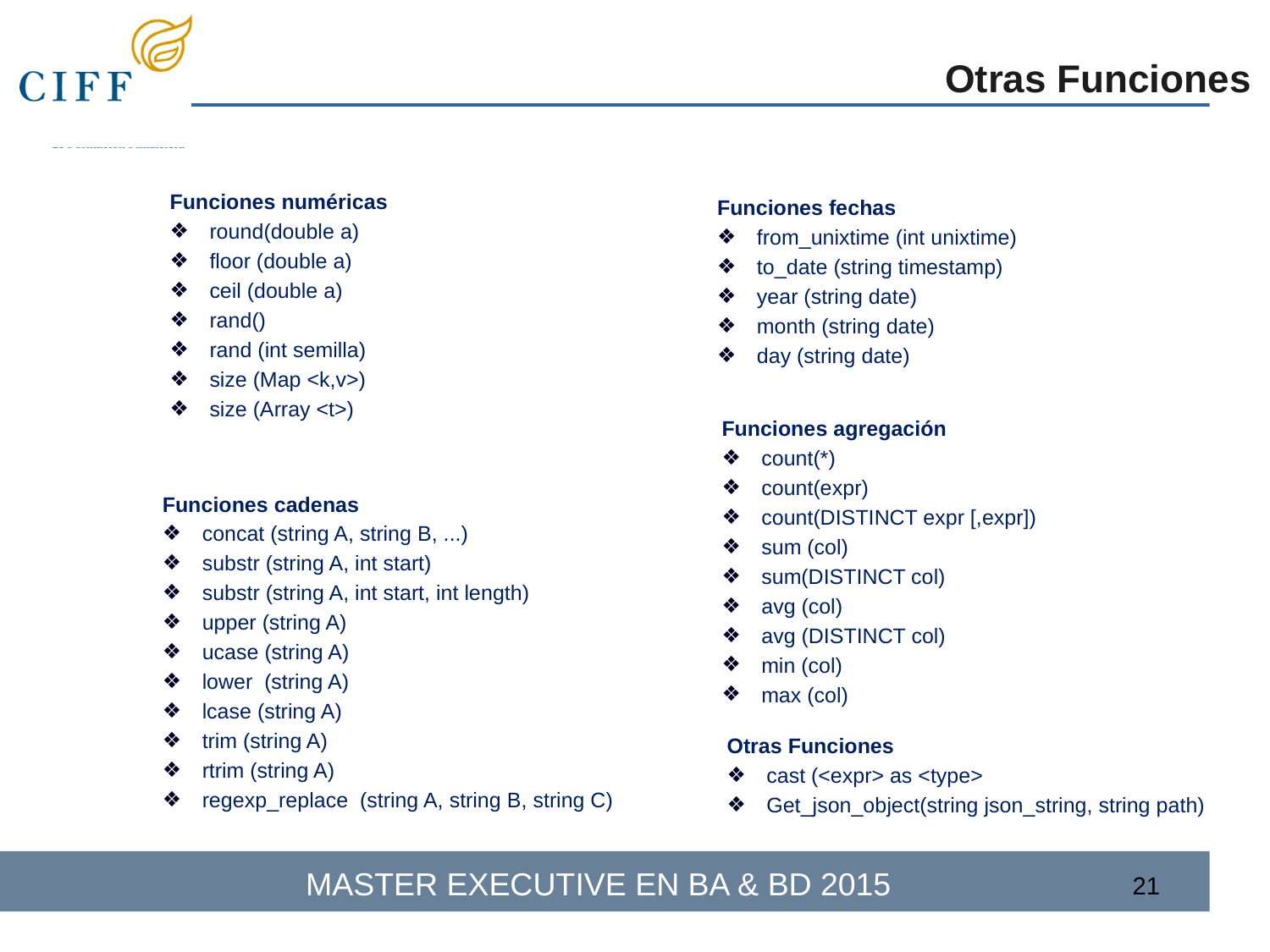

Otras Funciones
Funciones numéricas
round(double a)
floor (double a)
ceil (double a)
rand()
rand (int semilla)
size (Map <k,v>)
size (Array <t>)

Funciones fechas
from_unixtime (int unixtime)
to_date (string timestamp)
year (string date)
month (string date)
day (string date)

Funciones agregación
count(*)
count(expr)
count(DISTINCT expr [,expr])
sum (col)
sum(DISTINCT col)
avg (col)
avg (DISTINCT col)
min (col)
max (col)

Funciones cadenas
concat (string A, string B, ...)
substr (string A, int start)
substr (string A, int start, int length)
upper (string A)
ucase (string A)
lower  (string A)
lcase (string A)
trim (string A)
rtrim (string A)
regexp_replace  (string A, string B, string C)

Otras Funciones
cast (<expr> as <type>
Get_json_object(string json_string, string path)
21
21